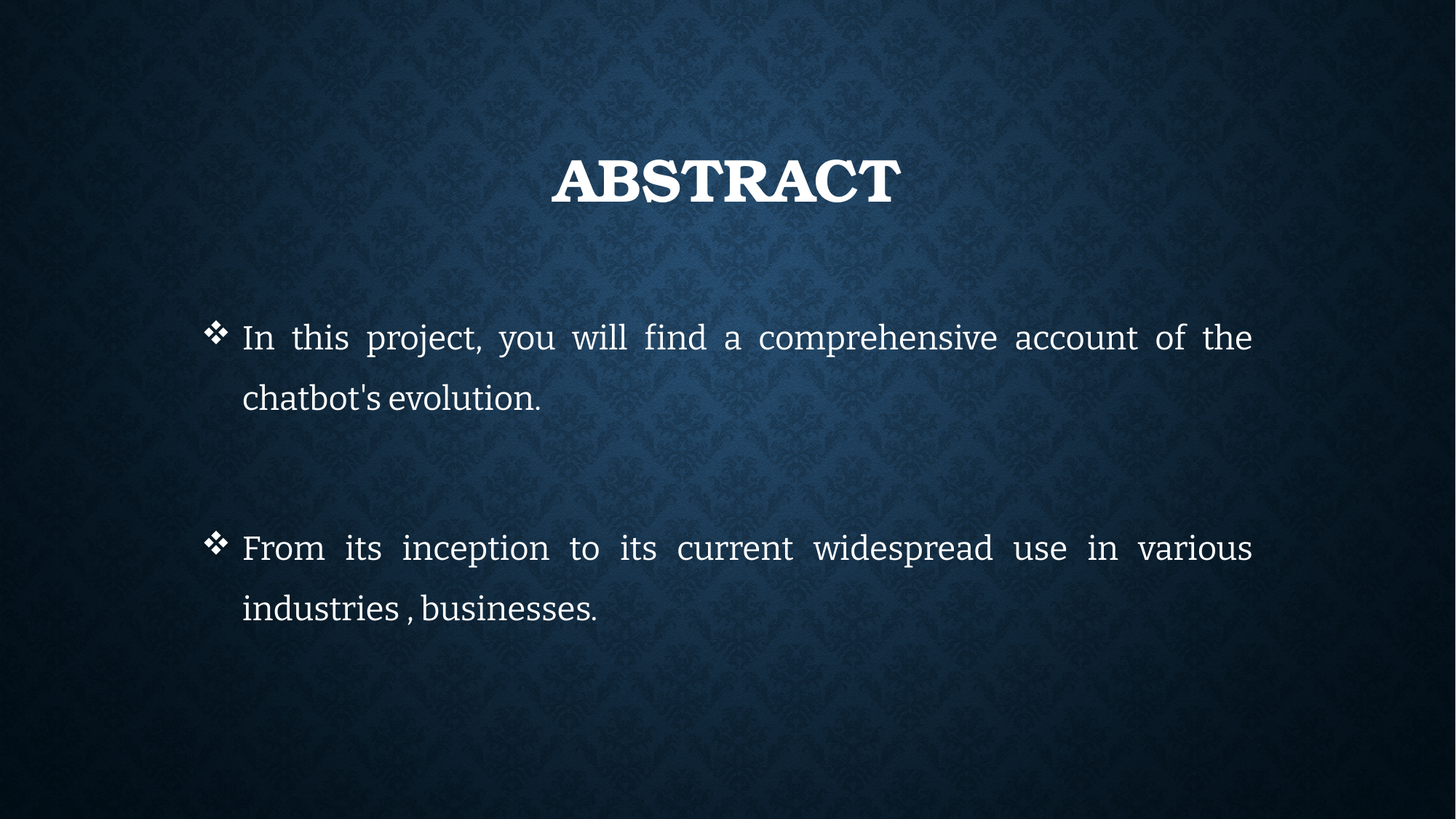

# abstract
In this project, you will find a comprehensive account of the chatbot's evolution.

From its inception to its current widespread use in various industries , businesses.